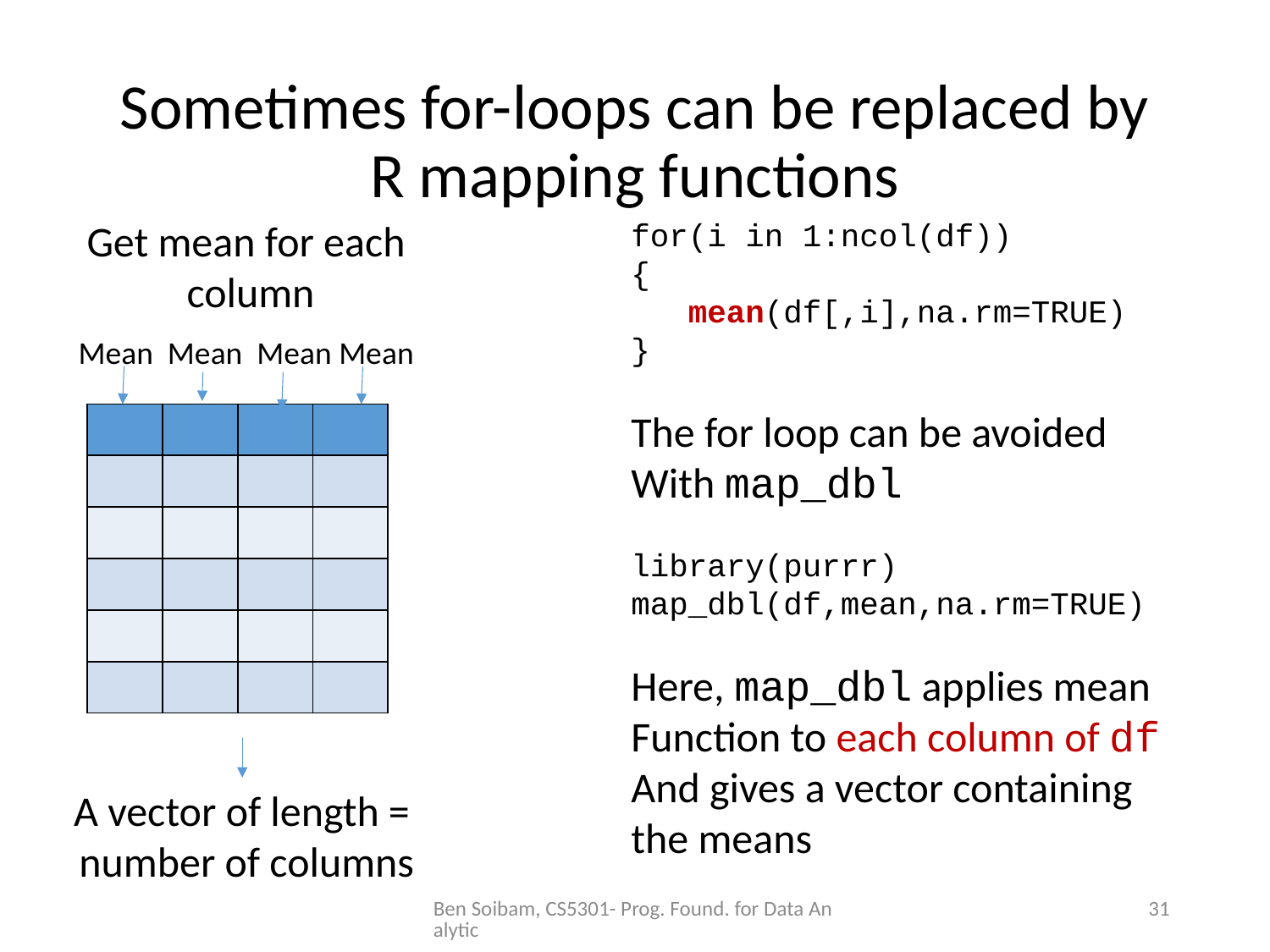

# Sometimes for-loops can be replaced by R mapping functions
Get mean for each
column
for(i in 1:ncol(df))
{
   mean(df[,i],na.rm=TRUE)
}

The for loop can be avoided
With map_dbl

library(purrr)
map_dbl(df,mean,na.rm=TRUE)

Here, map_dbl applies mean
Function to each column of df
And gives a vector containing
the means
Mean  Mean  Mean Mean
|  |  |  |  |
| --- | --- | --- | --- |
|  |  |  |  |
|  |  |  |  |
|  |  |  |  |
|  |  |  |  |
|  |  |  |  |
A vector of length =
number of columns
Ben Soibam, CS5301- Prog. Found. for Data Analytic
31